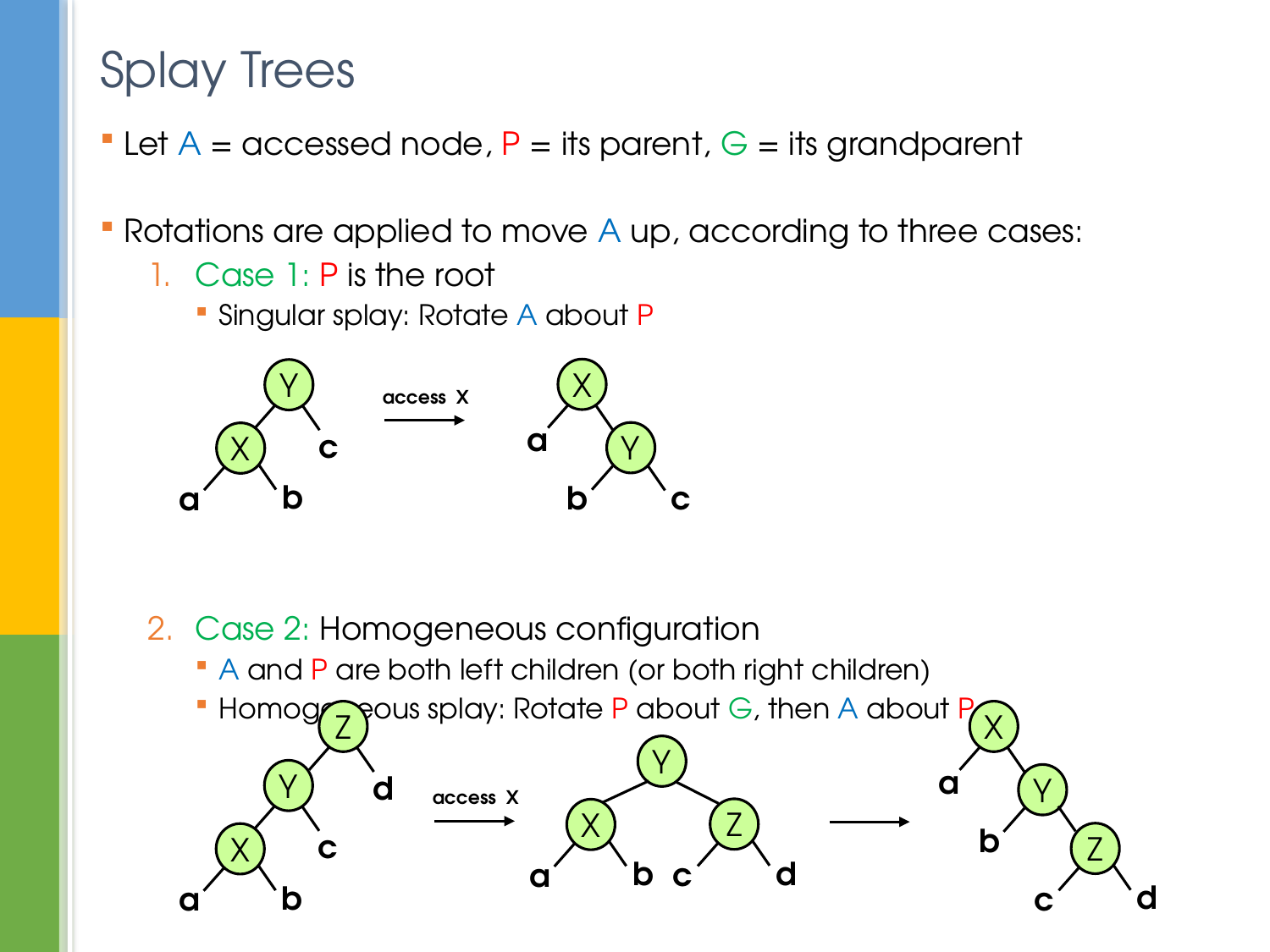

# Splay Trees
Let A = accessed node, P = its parent, G = its grandparent

Rotations are applied to move A up, according to three cases:
Case 1: P is the root
Singular splay: Rotate A about P

Case 2: Homogeneous configuration
A and P are both left children (or both right children)
Homogeneous splay: Rotate P about G, then A about P
X
Y
access  X

a
c
Y
X

b
b
c
a
Z
X
Y

a
Y
d
Y
access  X

Z
X

b
c
Z
X

d
b
c
a

d
b
c
a